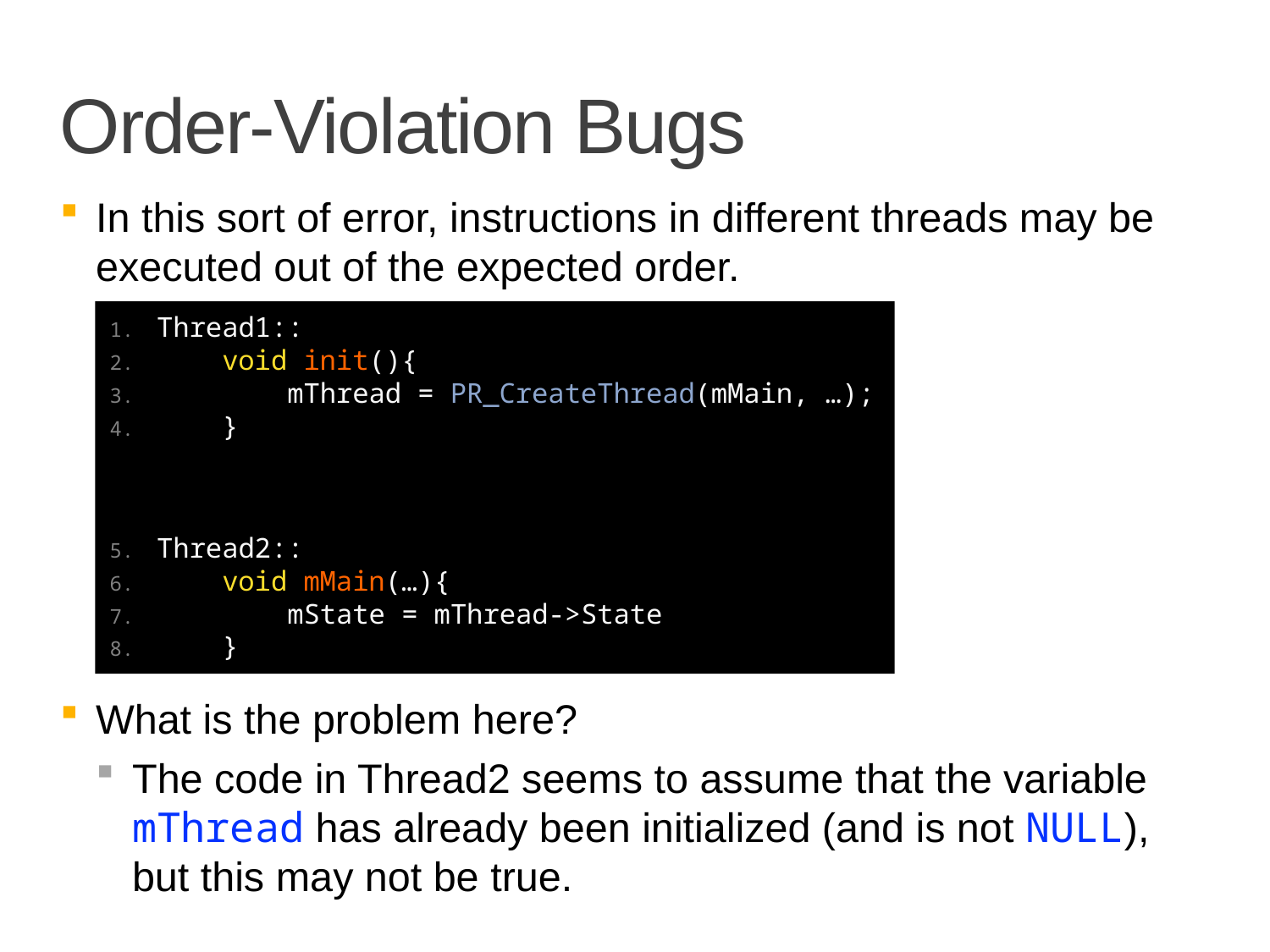

# Order-Violation Bugs
In this sort of error, instructions in different threads may be executed out of the expected order.
Thread1::
    void init(){
        mThread = PR_CreateThread(mMain, …);
    }

Thread2::
    void mMain(…){
        mState = mThread->State
    }
What is the problem here?
The code in Thread2 seems to assume that the variable mThread has already been initialized (and is not NULL), but this may not be true.